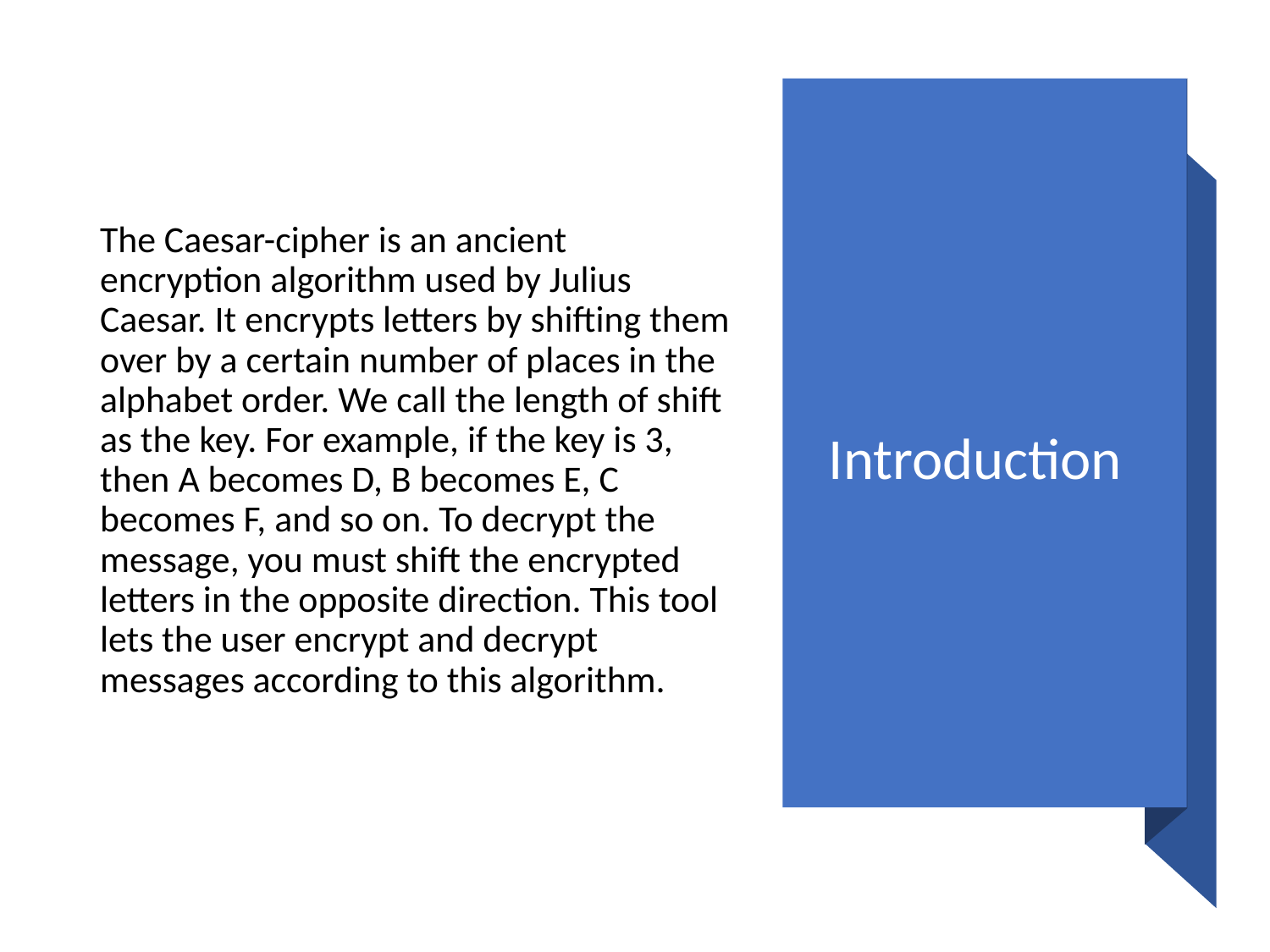

# Introduction
The Caesar-cipher is an ancient encryption algorithm used by Julius Caesar. It encrypts letters by shifting them over by a certain number of places in the alphabet order. We call the length of shift as the key. For example, if the key is 3, then A becomes D, B becomes E, C becomes F, and so on. To decrypt the message, you must shift the encrypted letters in the opposite direction. This tool lets the user encrypt and decrypt messages according to this algorithm.